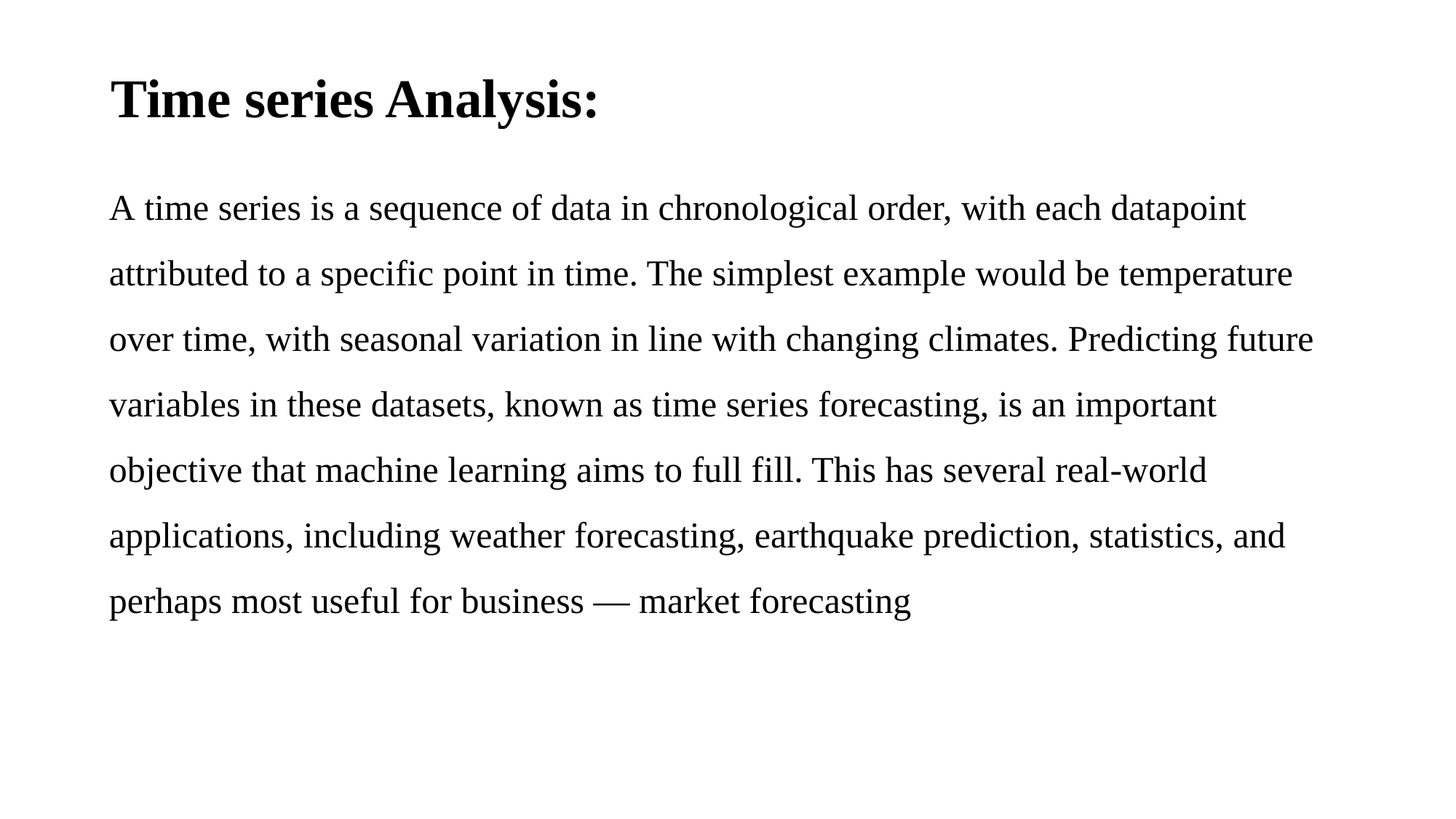

# Time series Analysis:
A time series is a sequence of data in chronological order, with each datapoint attributed to a specific point in time. The simplest example would be temperature over time, with seasonal variation in line with changing climates. Predicting future variables in these datasets, known as time series forecasting, is an important objective that machine learning aims to full fill. This has several real-world applications, including weather forecasting, earthquake prediction, statistics, and perhaps most useful for business — market forecasting